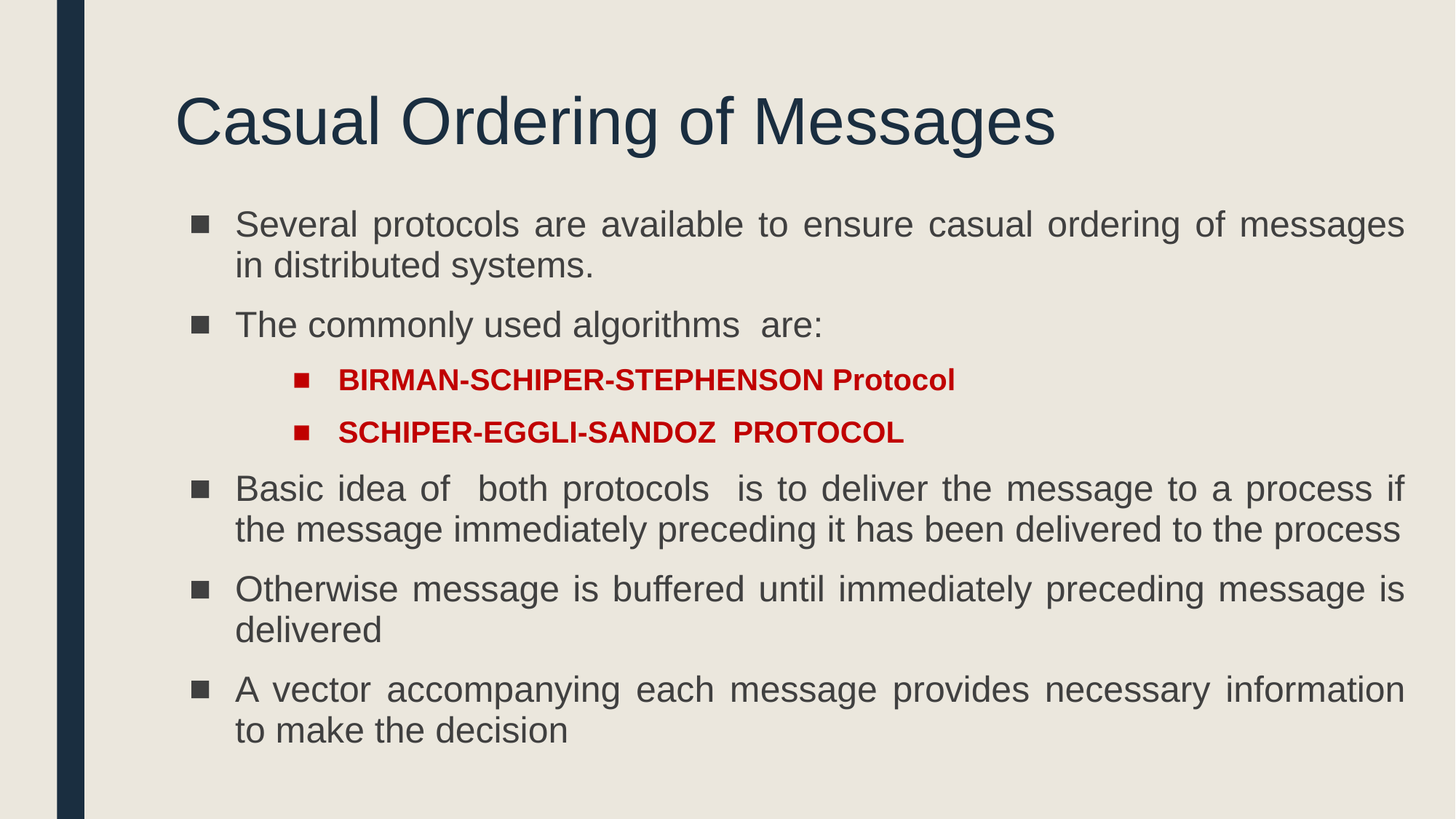

# Casual Ordering of Messages
Several protocols are available to ensure casual ordering of messages in distributed systems.
The commonly used algorithms  are:
BIRMAN-SCHIPER-STEPHENSON Protocol
SCHIPER-EGGLI-SANDOZ  PROTOCOL
Basic idea of  both protocols  is to deliver the message to a process if the message immediately preceding it has been delivered to the process
Otherwise message is buffered until immediately preceding message is delivered
A vector accompanying each message provides necessary information to make the decision